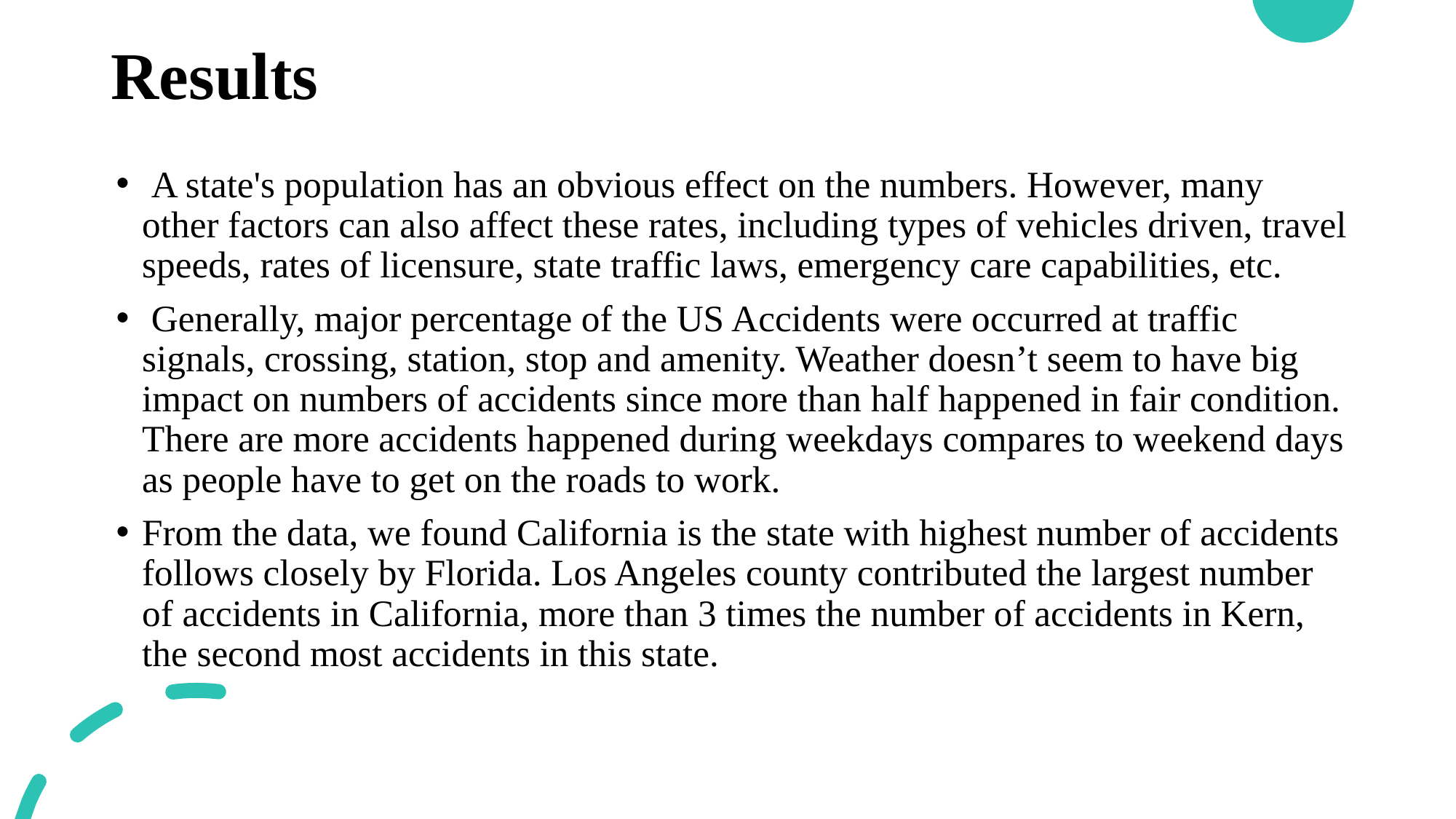

# Results
 A state's population has an obvious effect on the numbers. However, many other factors can also affect these rates, including types of vehicles driven, travel speeds, rates of licensure, state traffic laws, emergency care capabilities, etc.
 Generally, major percentage of the US Accidents were occurred at traffic signals, crossing, station, stop and amenity. Weather doesn’t seem to have big impact on numbers of accidents since more than half happened in fair condition. There are more accidents happened during weekdays compares to weekend days as people have to get on the roads to work.
From the data, we found California is the state with highest number of accidents follows closely by Florida. Los Angeles county contributed the largest number of accidents in California, more than 3 times the number of accidents in Kern, the second most accidents in this state.